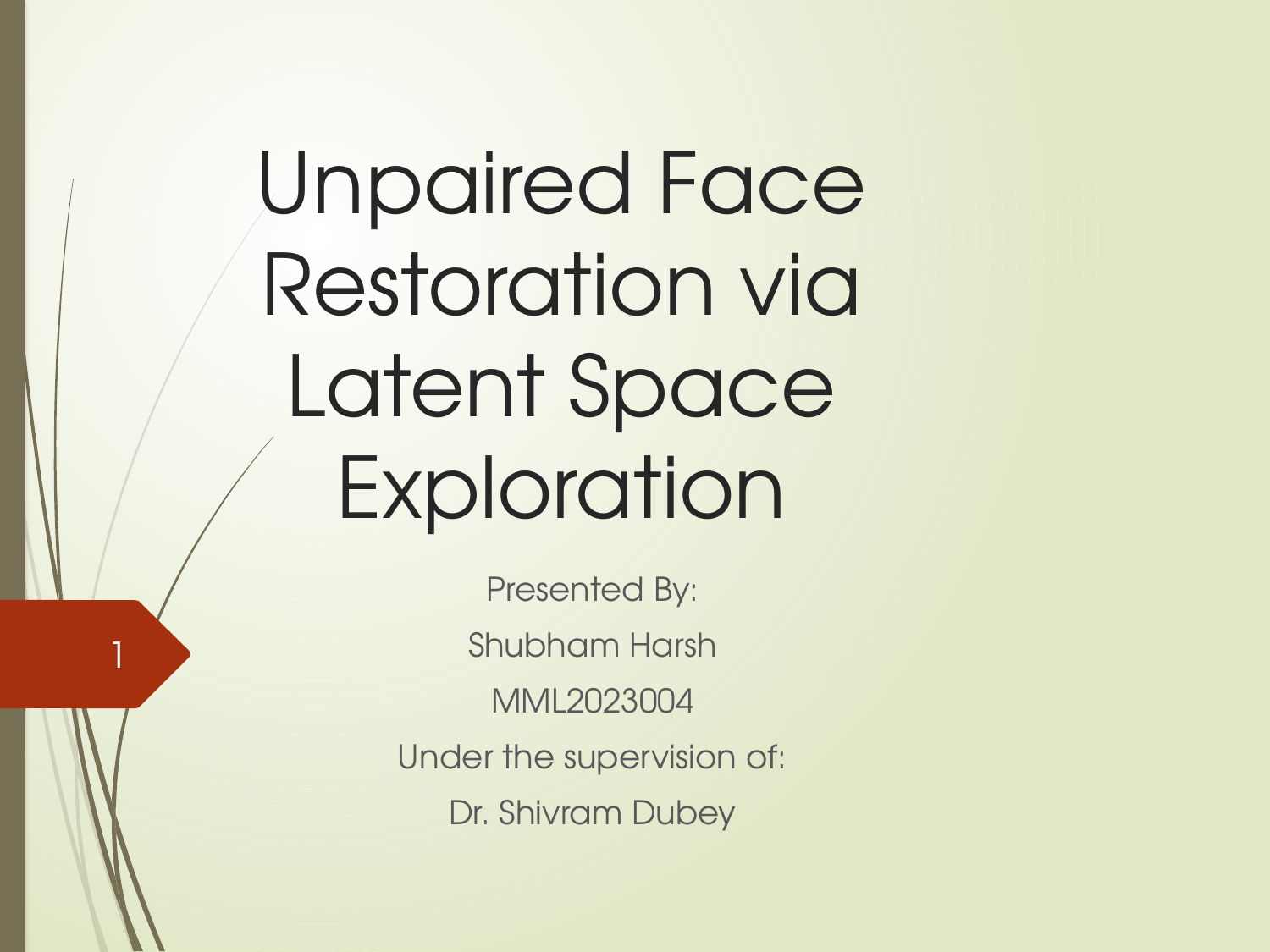

# Unpaired Face Restoration via Latent Space Exploration
Presented By:
Shubham Harsh
MML2023004
Under the supervision of:
Dr. Shivram Dubey
1